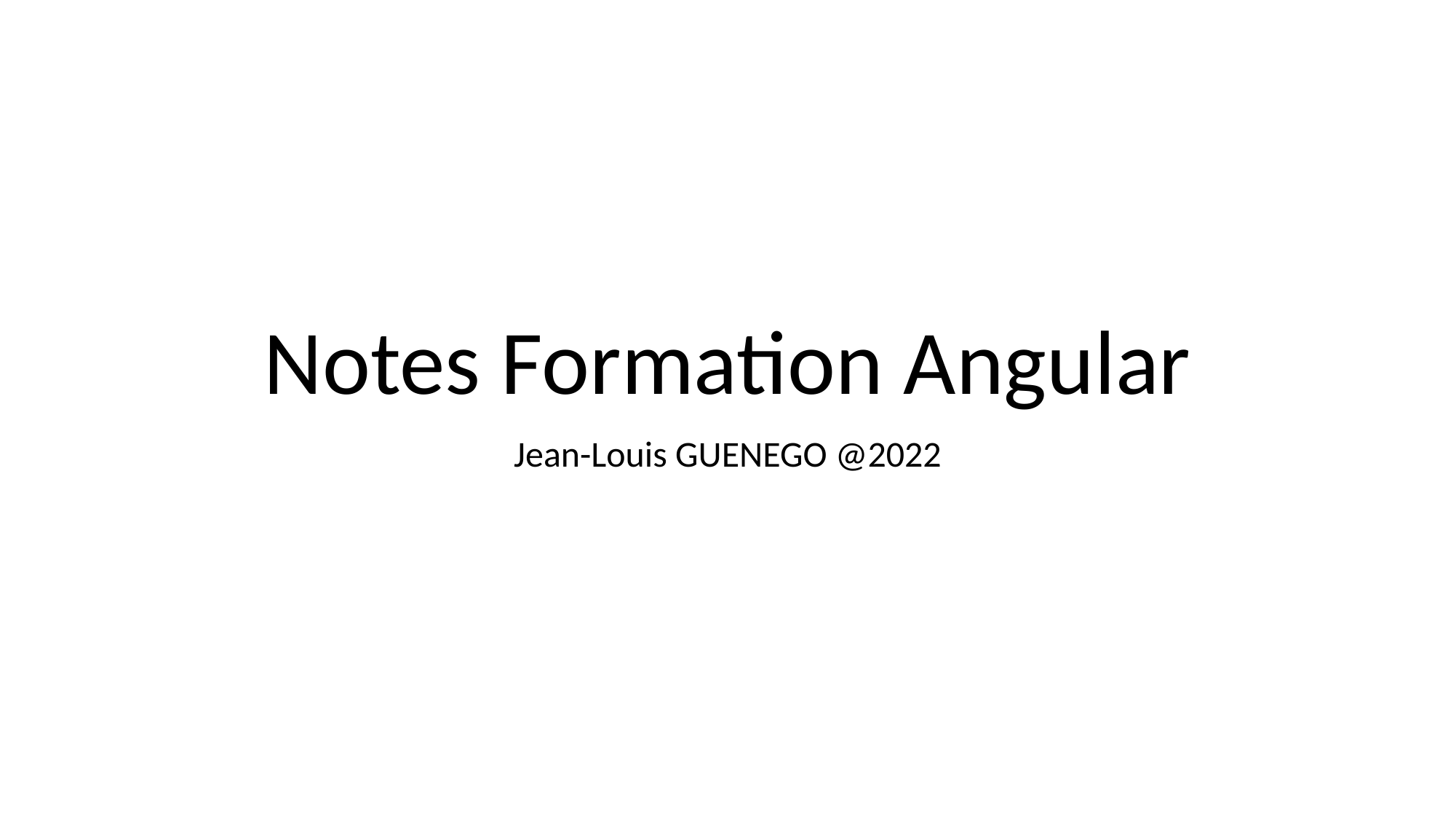

# Notes Formation Angular
Jean-Louis GUENEGO @2022